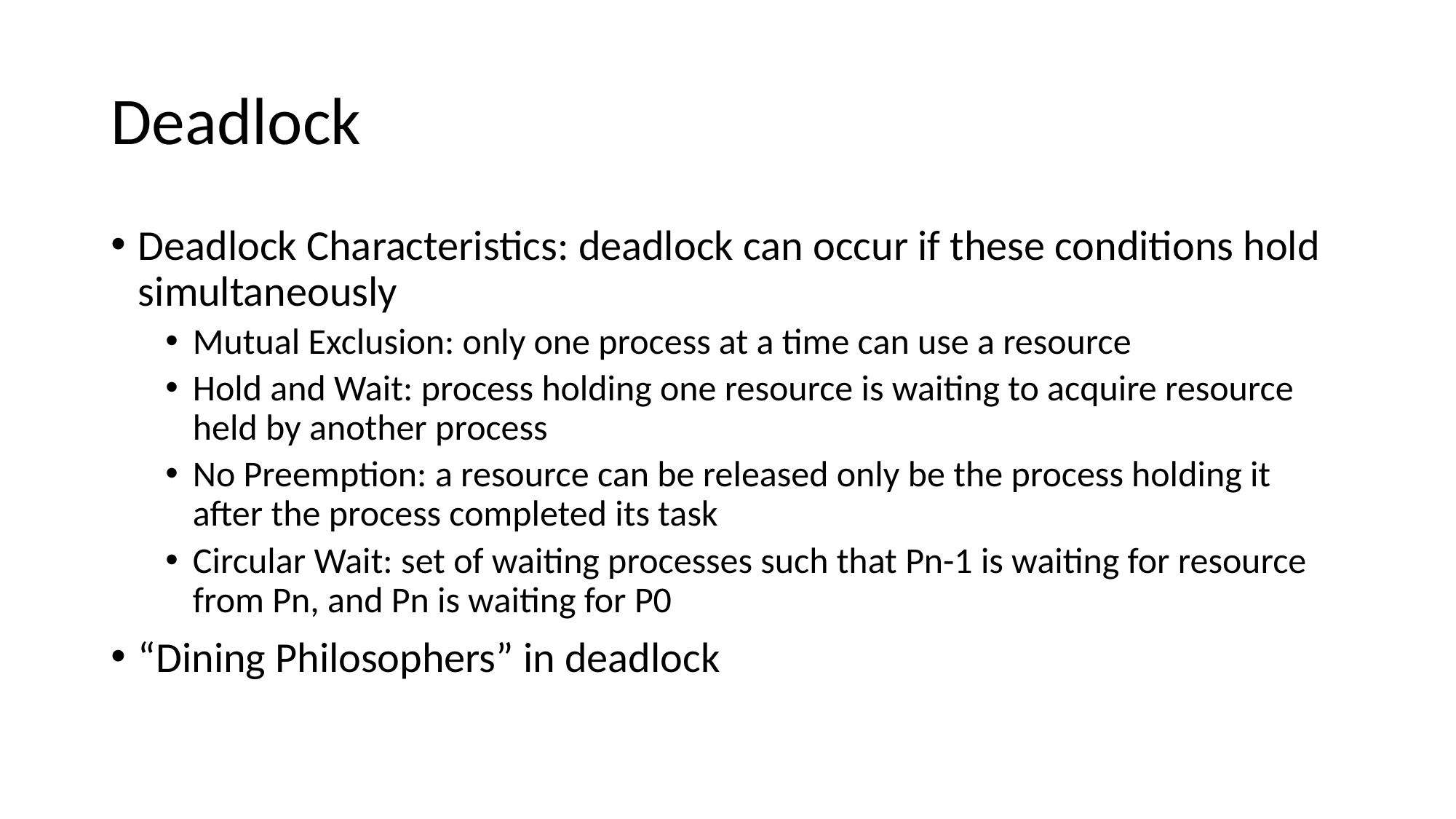

# Deadlock
Deadlock Characteristics: deadlock can occur if these conditions hold simultaneously
Mutual Exclusion: only one process at a time can use a resource
Hold and Wait: process holding one resource is waiting to acquire resource held by another process
No Preemption: a resource can be released only be the process holding it after the process completed its task
Circular Wait: set of waiting processes such that Pn-1 is waiting for resource from Pn, and Pn is waiting for P0
“Dining Philosophers” in deadlock